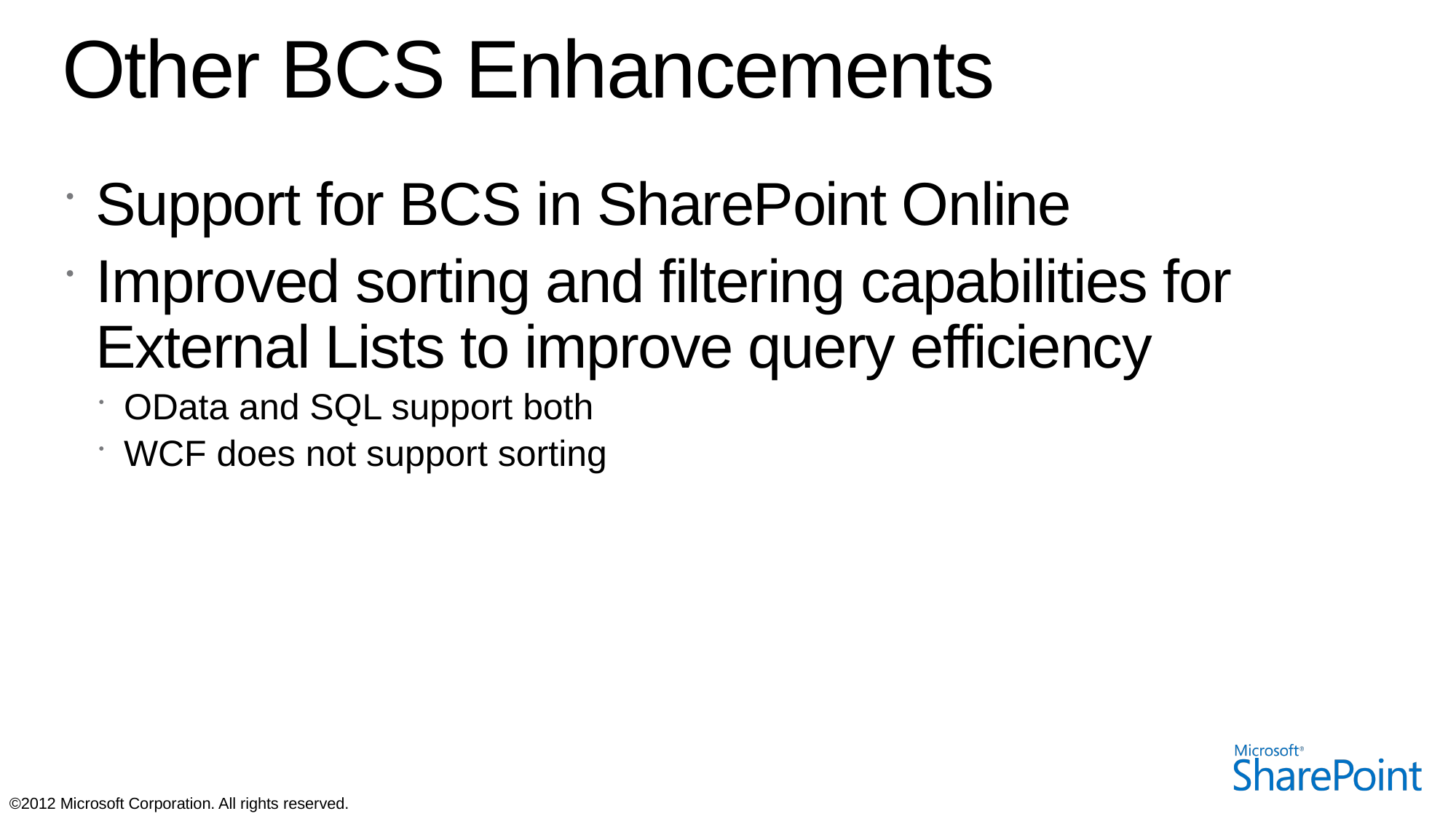

# Other BCS Enhancements
Support for BCS in SharePoint Online
Improved sorting and filtering capabilities for External Lists to improve query efficiency
OData and SQL support both
WCF does not support sorting